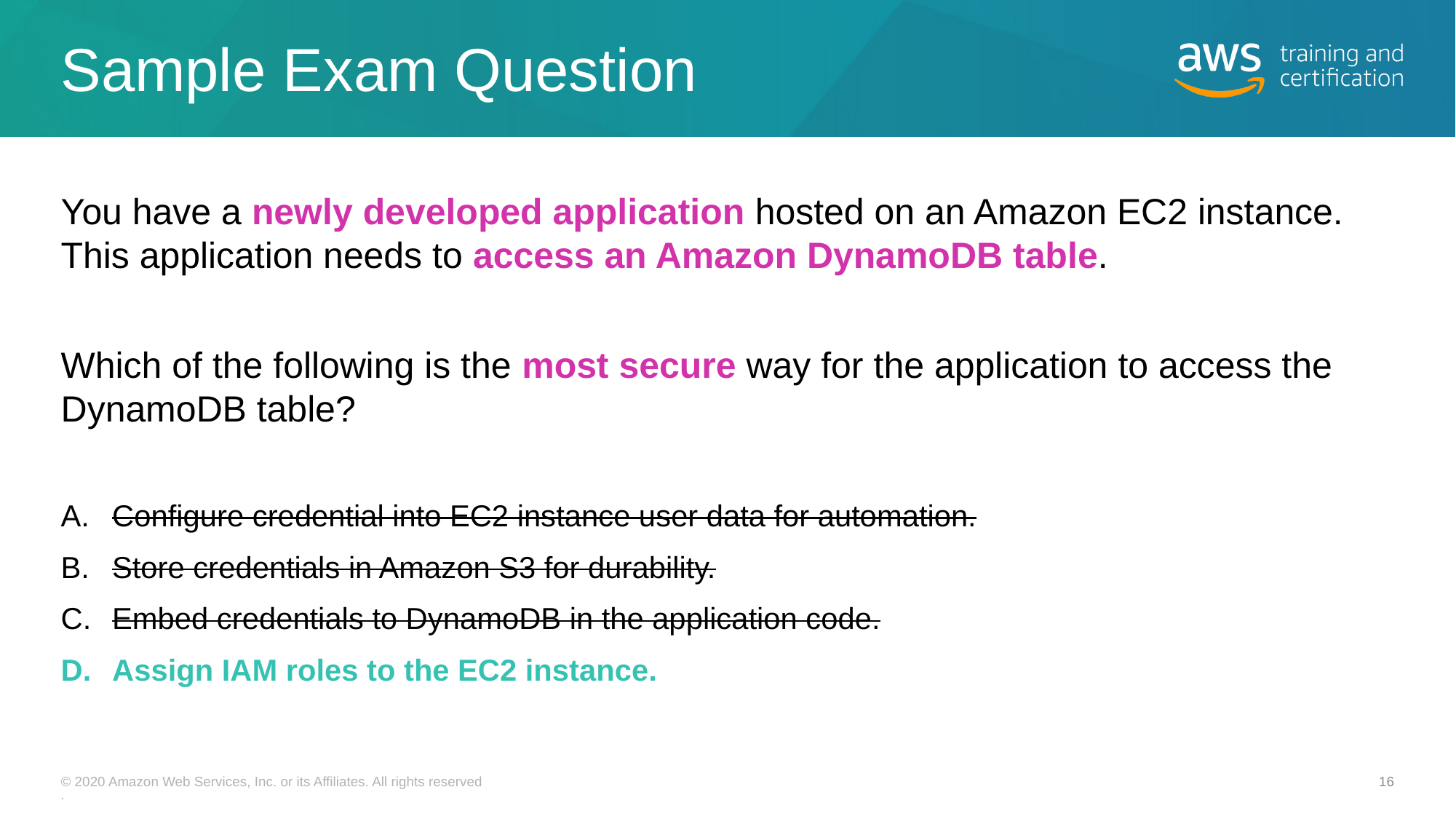

# Sample Exam Question
You have a newly developed application hosted on an Amazon EC2 instance. This application needs to access an Amazon DynamoDB table.

Which of the following is the most secure way for the application to access the DynamoDB table?

Configure credential into EC2 instance user data for automation.
Store credentials in Amazon S3 for durability.
Embed credentials to DynamoDB in the application code.
Assign IAM roles to the EC2 instance.
© 2020 Amazon Web Services, Inc. or its Affiliates. All rights reserved.
16